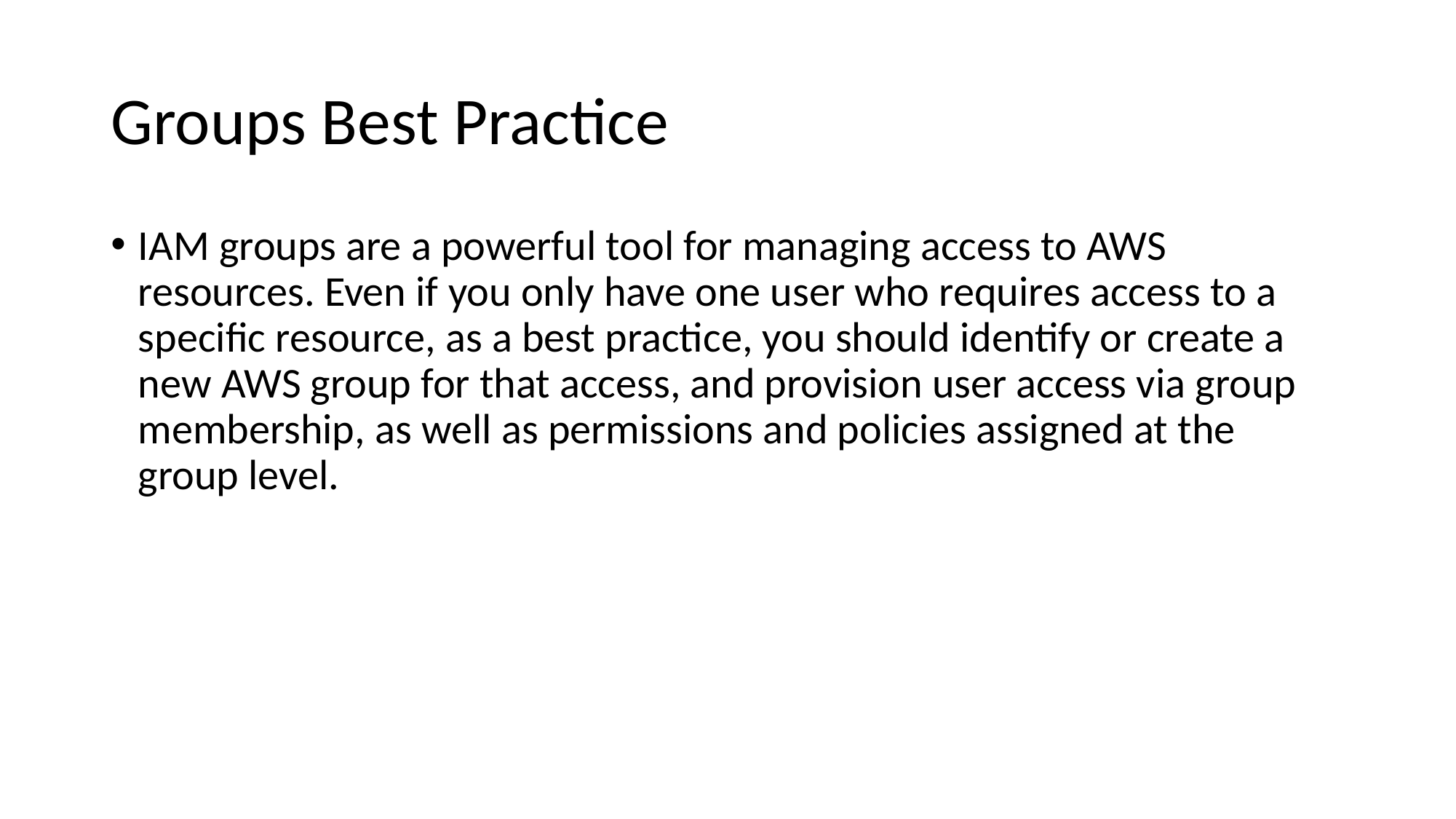

# Groups Best Practice
IAM groups are a powerful tool for managing access to AWS resources. Even if you only have one user who requires access to a specific resource, as a best practice, you should identify or create a new AWS group for that access, and provision user access via group membership, as well as permissions and policies assigned at the group level.